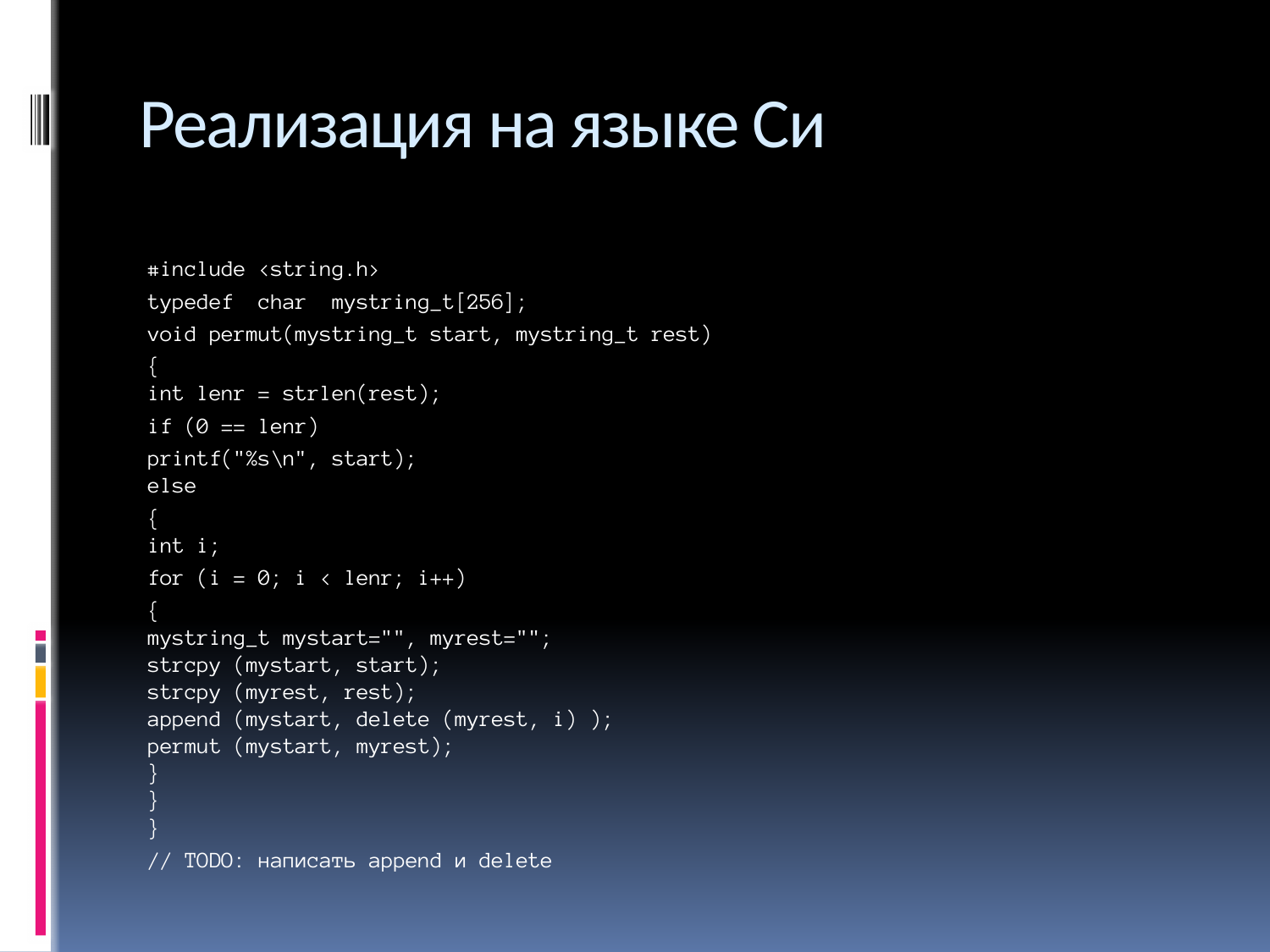

# Реализация на языке Си
#include <string.h>
typedef  char  mystring_t[256];
void permut(mystring_t start, mystring_t rest)
{
	int lenr = strlen(rest);
	if (0 == lenr)
		printf("%s\n", start);
	else
	{
		int i;
		for (i = 0; i < lenr; i++)
		{
			mystring_t mystart="", myrest="";
			strcpy (mystart, start);
			strcpy (myrest, rest);
			append (mystart, delete (myrest, i) );
			permut (mystart, myrest);
		}
	}
}
// TODO: написать append и delete